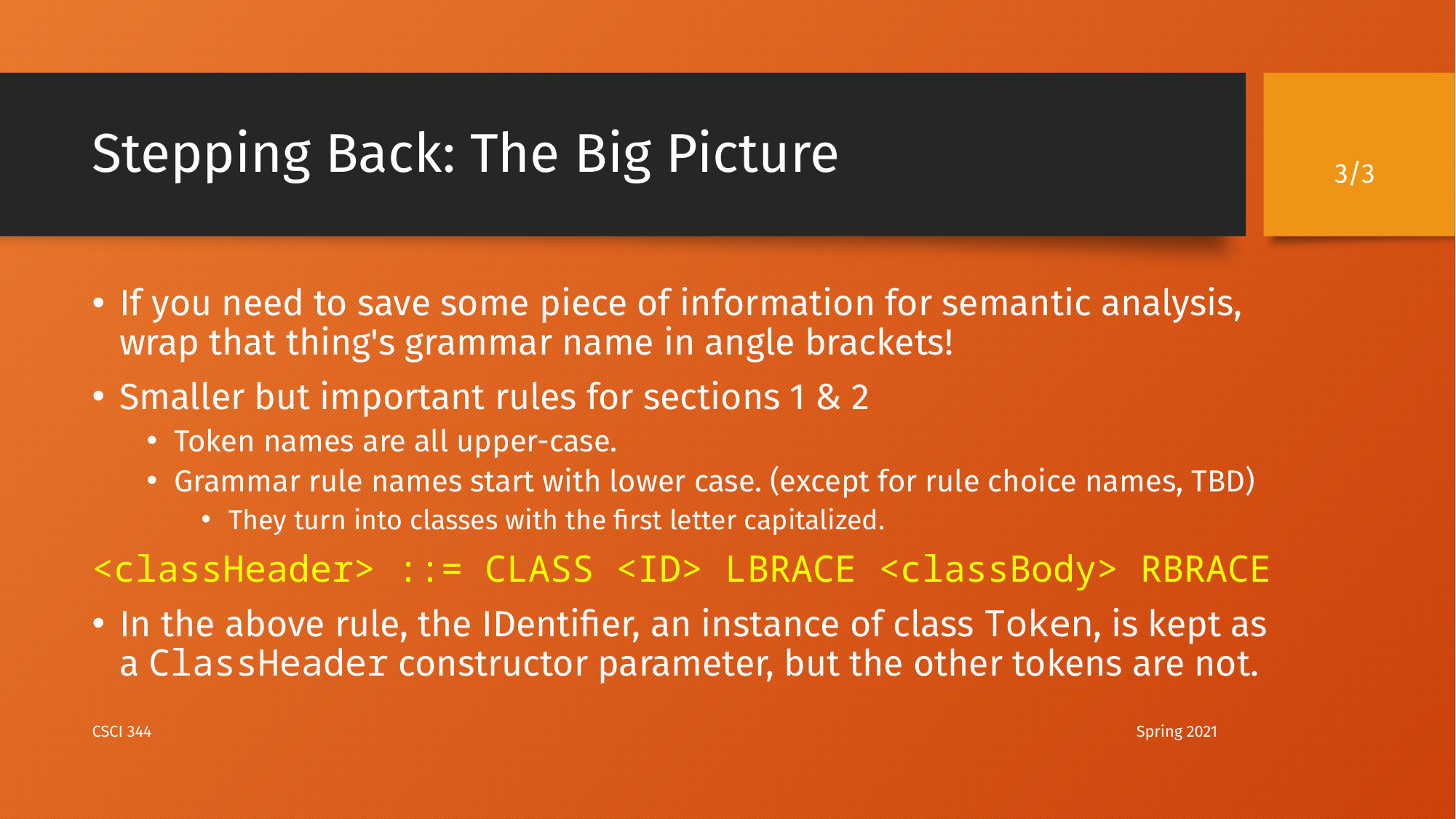

# Stepping Back: The Big Picture
3/3
If you need to save some piece of information for semantic analysis,
wrap that thing's grammar name in angle brackets!
Smaller but important rules for sections 1 & 2
Token names are all upper-case.
Grammar rule names start with lower case. (except for rule choice names, TBD)
They turn into classes with the first letter capitalized.
<classHeader> ::= CLASS <ID> LBRACE <classBody> RBRACE
In the above rule, the IDentifier, an instance of class Token, is kept as a ClassHeader constructor parameter, but the other tokens are not.
Spring 2021
CSCI 344